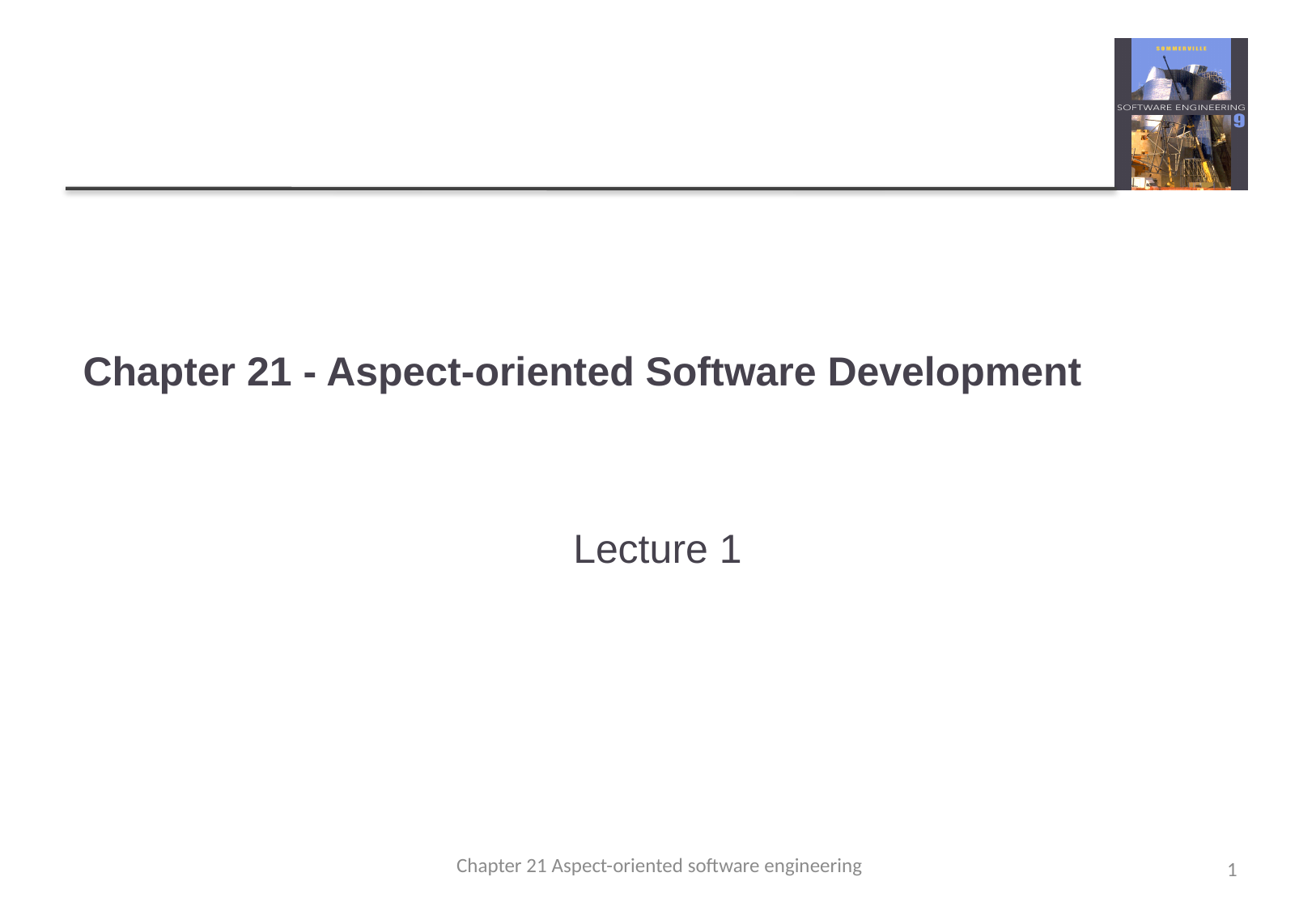

# Chapter 21 - Aspect-oriented Software Development
Lecture 1
Chapter 21 Aspect-oriented software engineering
1